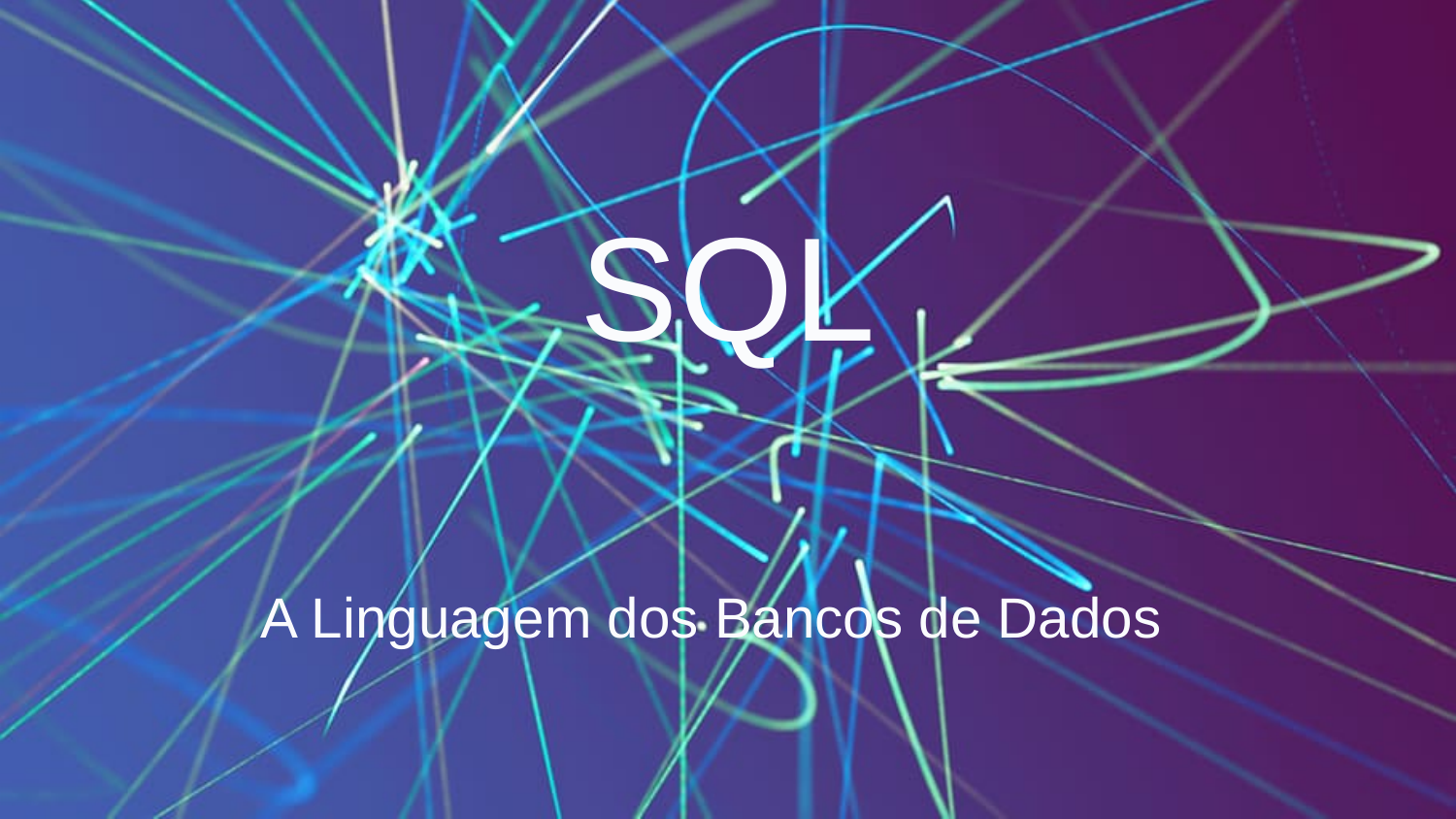

# SQL
A Linguagem dos Bancos de Dados